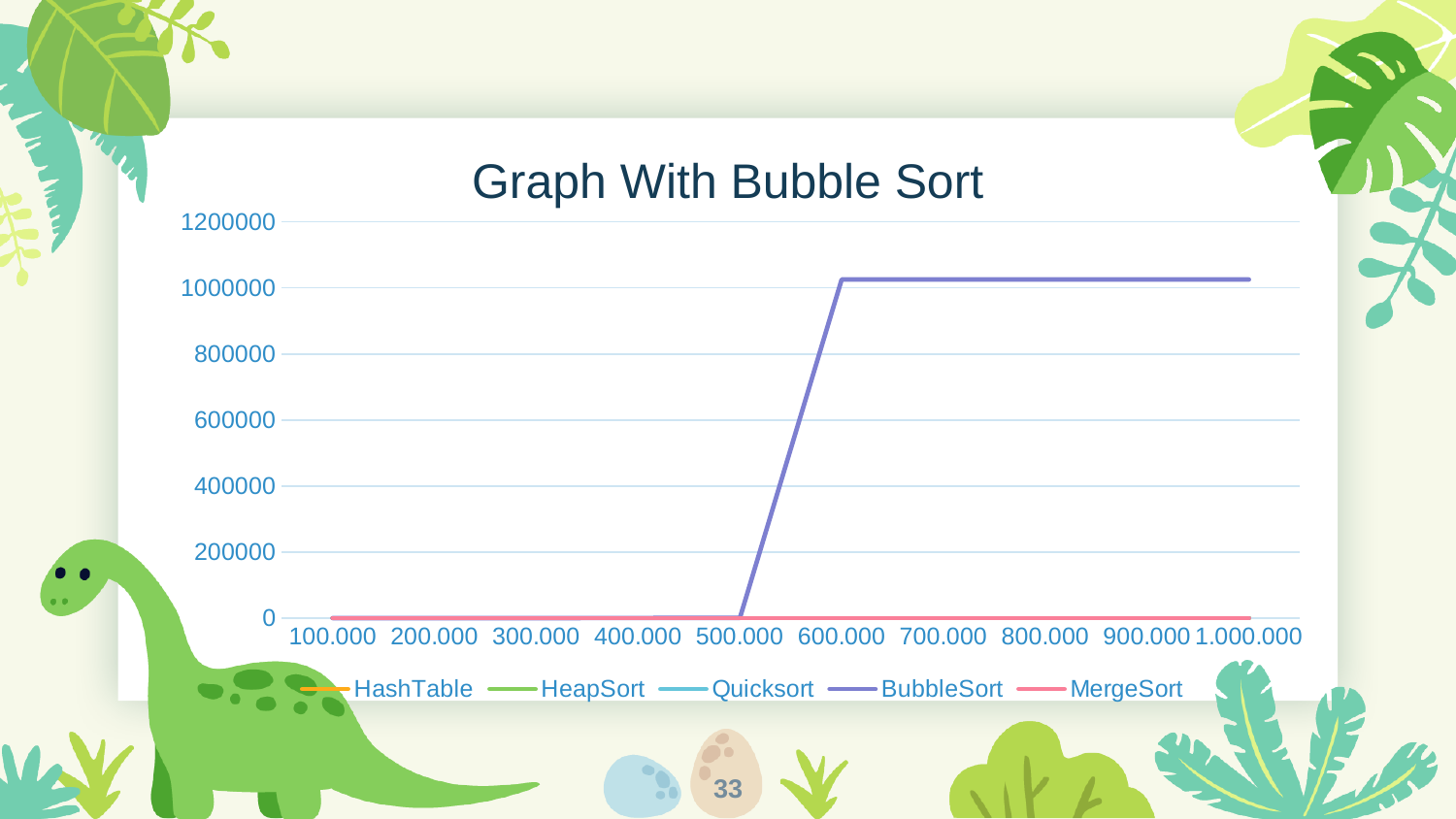

# Graph With Bubble Sort

### Chart

| Category | HashTable | HeapSort | Quicksort | BubbleSort | MergeSort |
|---|---|---|---|---|---|
| 100.000 | 3.168 | 0.027 | 0.013 | 12.453 | 0.016 |
| 200.000 | 6.259 | 0.059 | 0.028 | 0.126 | 0.032 |
| 300.000 | 9.455 | 0.095 | 0.044 | 0.06 | 0.048 |
| 400.000 | 12.453 | 0.126 | 0.06 | 456.066 | 0.069 |
| 500.000 | 15.417 | 0.169 | 0.075 | 716.335 | 0.081 |
| 600.000 | 18.401 | 0.201 | 0.092 | 1025406.0 | 0.102 |
| 700.000 | 21.391 | 0.246 | 0.111 | 1025406.0 | 0.127 |
| 800.000 | 24.431 | 0.273 | 0.121 | 1025406.0 | 0.161 |
| 900.000 | 27.407 | 0.32 | 0.14 | 1025406.0 | 0.189 |
| 1.000.000 | 30.389 | 0.366 | 0.162 | 1025406.0 | 0.21 |
33